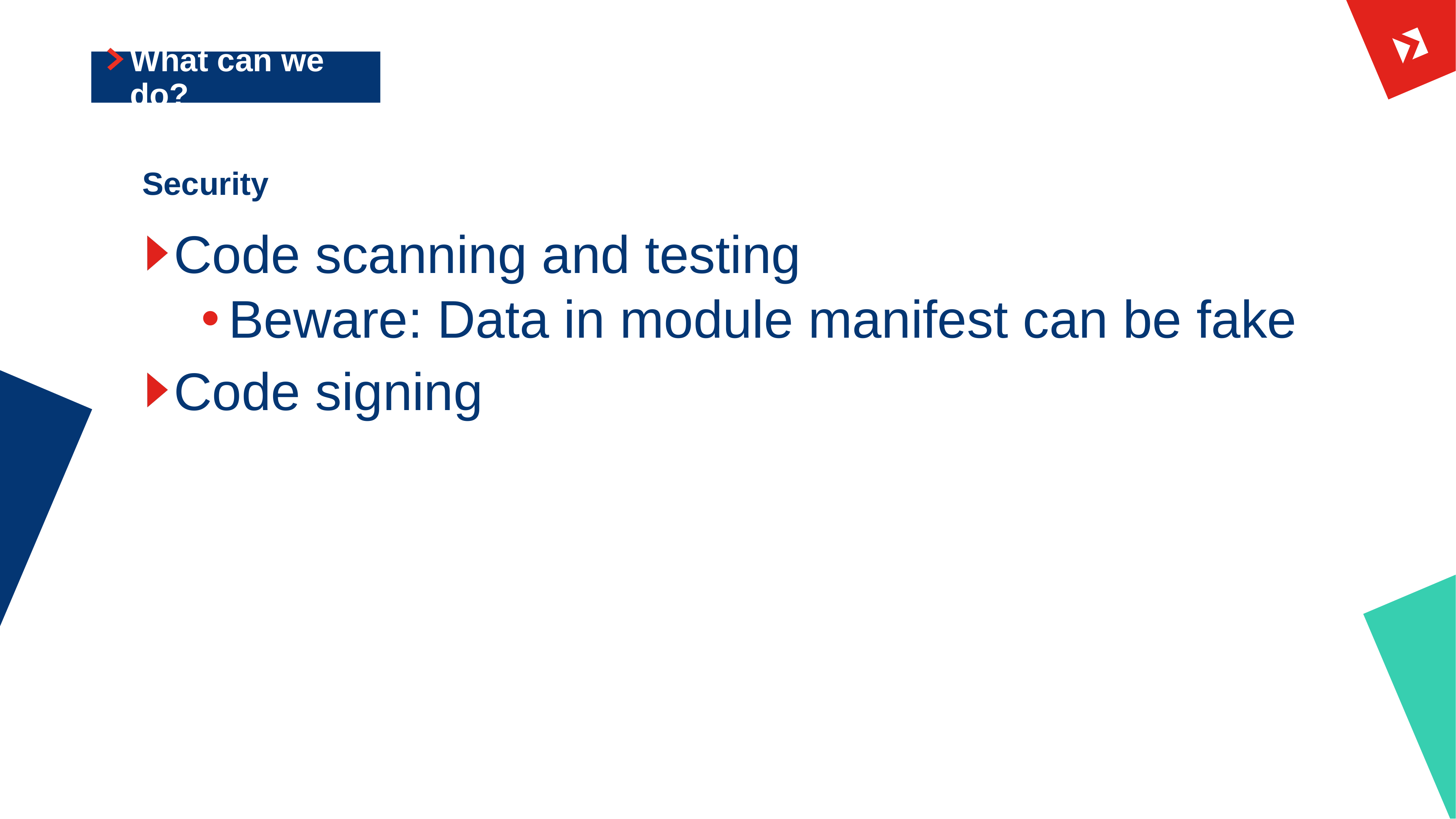

# What can we do?
Security
Code scanning and testing
Beware: Data in module manifest can be fake
Code signing